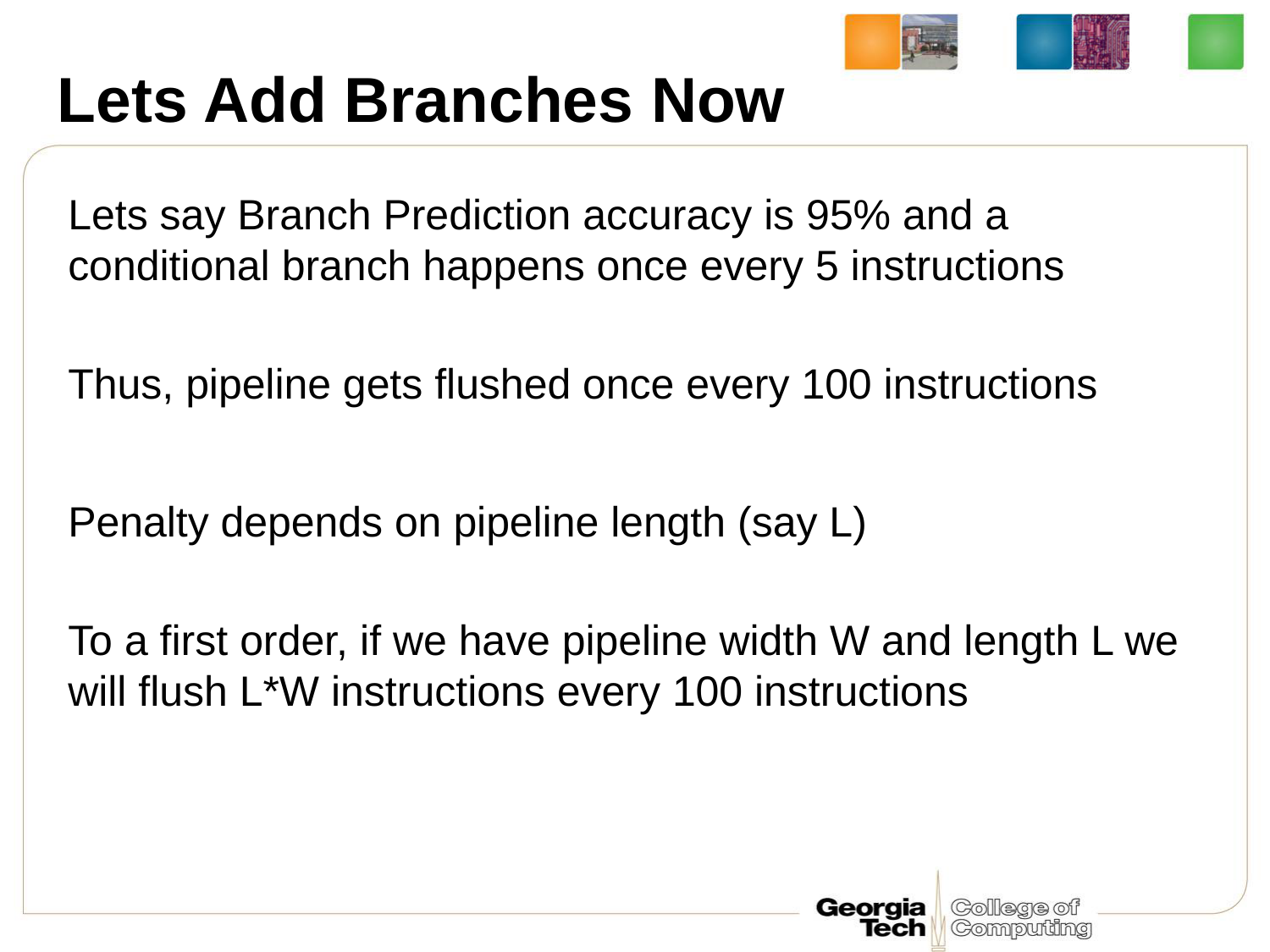

# Lets Add Branches Now
Lets say Branch Prediction accuracy is 95% and a conditional branch happens once every 5 instructions

Thus, pipeline gets flushed once every 100 instructions

Penalty depends on pipeline length (say L)

To a first order, if we have pipeline width W and length L we will flush L*W instructions every 100 instructions